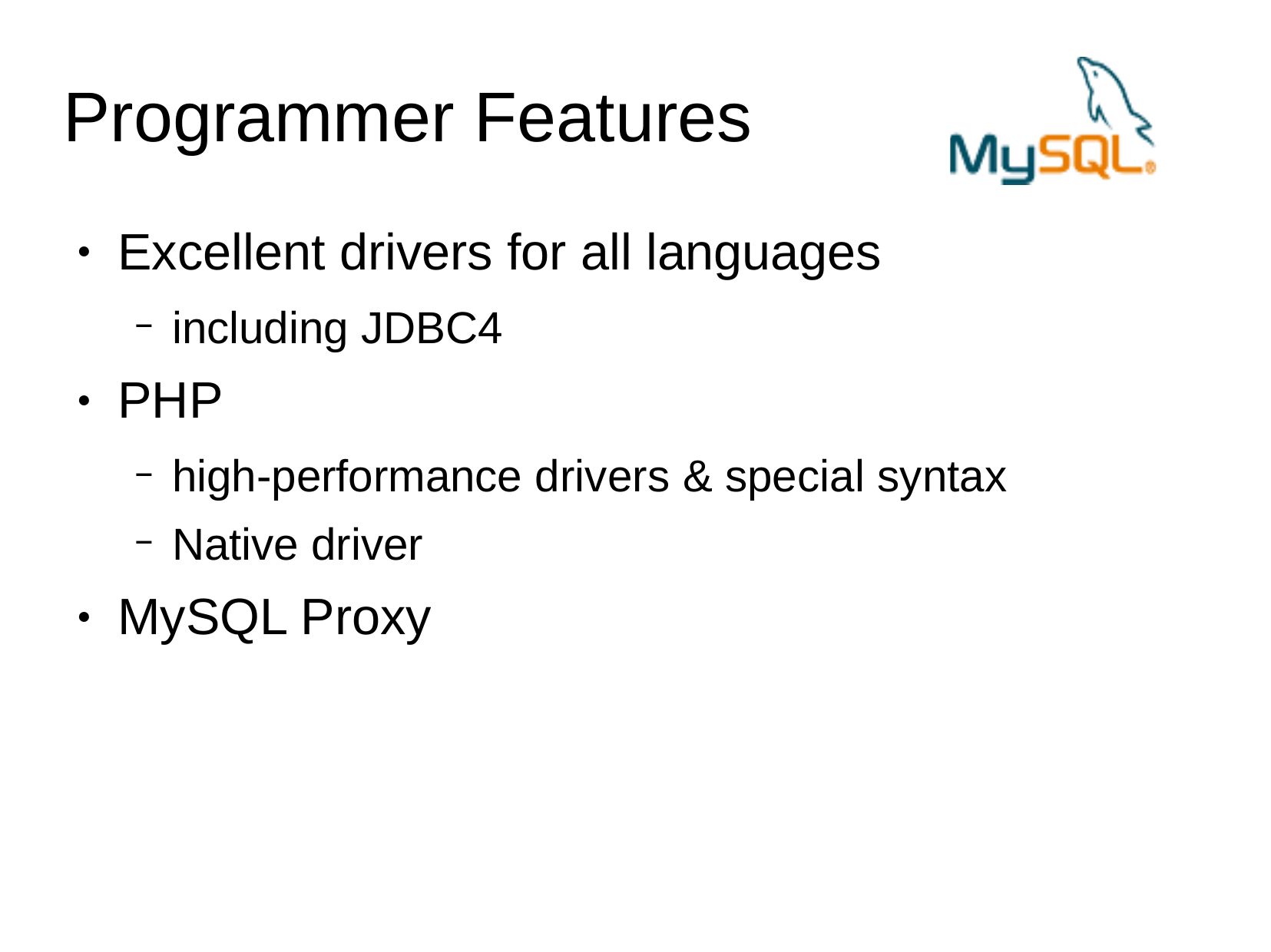

# Programmer Features
Excellent drivers for all languages
including JDBC4
PHP
high-performance drivers & special syntax
Native driver
MySQL Proxy
●
●
●